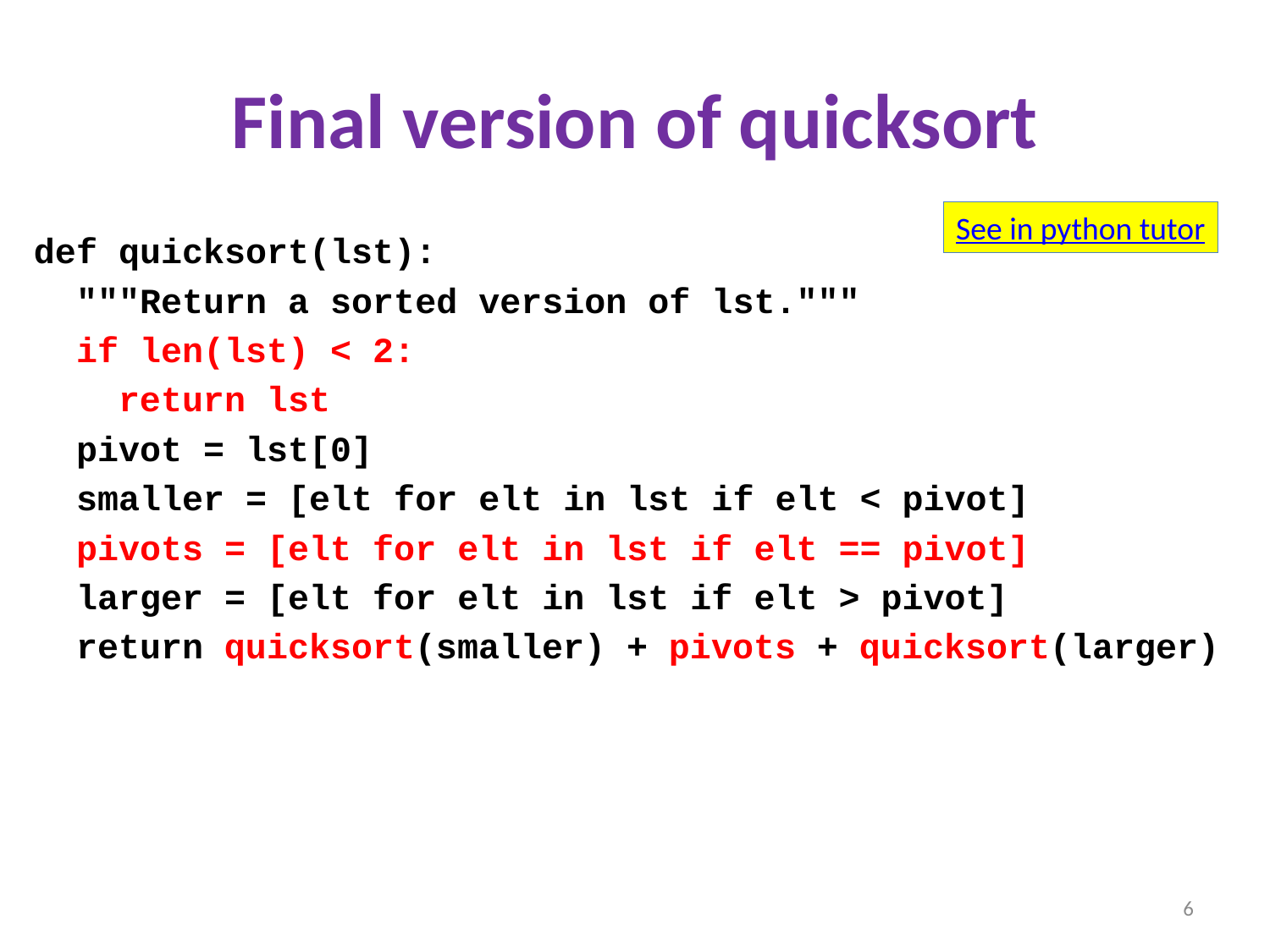

# Final version of quicksort
See in python tutor
def quicksort(lst):
  """Return a sorted version of lst."""
  if len(lst) < 2:
    return lst
  pivot = lst[0]
  smaller = [elt for elt in lst if elt < pivot]
  pivots = [elt for elt in lst if elt == pivot]
  larger = [elt for elt in lst if elt > pivot]
  return quicksort(smaller) + pivots + quicksort(larger)

6